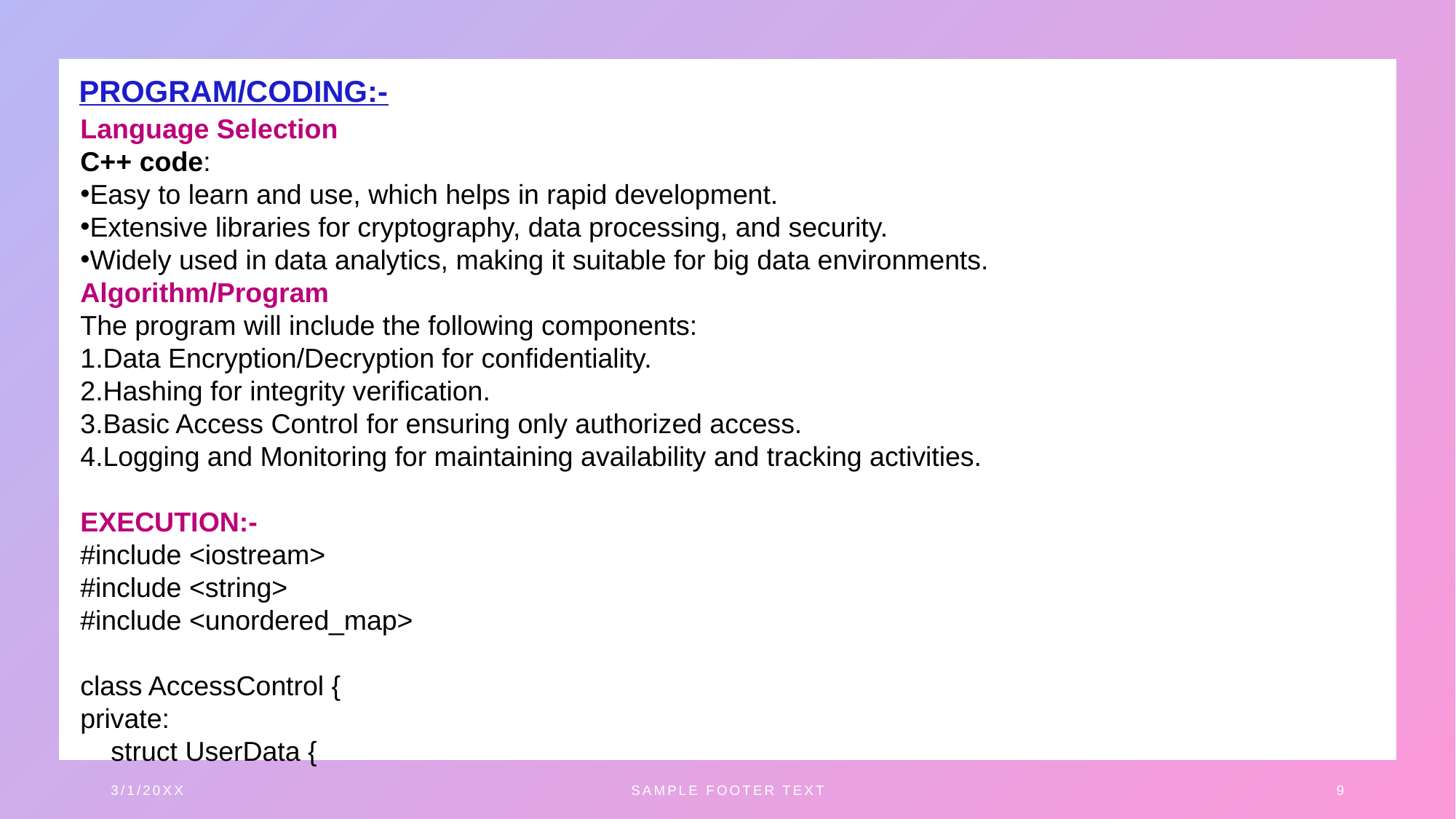

PROGRAM/CODING:-
Language Selection
C++ code:
Easy to learn and use, which helps in rapid development.
Extensive libraries for cryptography, data processing, and security.
Widely used in data analytics, making it suitable for big data environments.
Algorithm/Program
The program will include the following components:
Data Encryption/Decryption for confidentiality.
Hashing for integrity verification.
Basic Access Control for ensuring only authorized access.
Logging and Monitoring for maintaining availability and tracking activities.

EXECUTION:-
#include <iostream>
#include <string>
#include <unordered_map>

class AccessControl {
private:
    struct UserData {
3/1/20XX
SAMPLE FOOTER TEXT
9